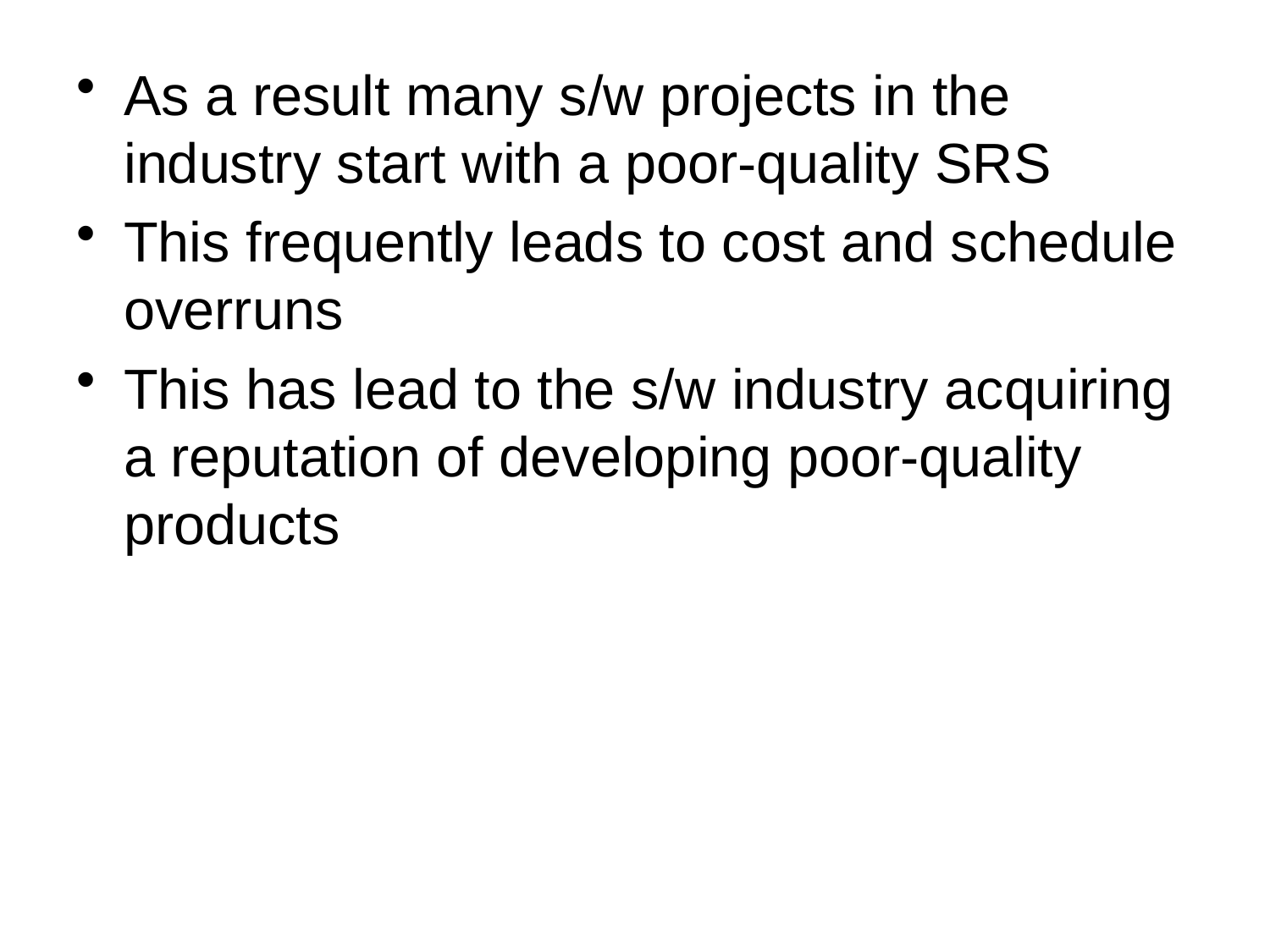

As a result many s/w projects in the industry start with a poor-quality SRS
This frequently leads to cost and schedule overruns
This has lead to the s/w industry acquiring a reputation of developing poor-quality products